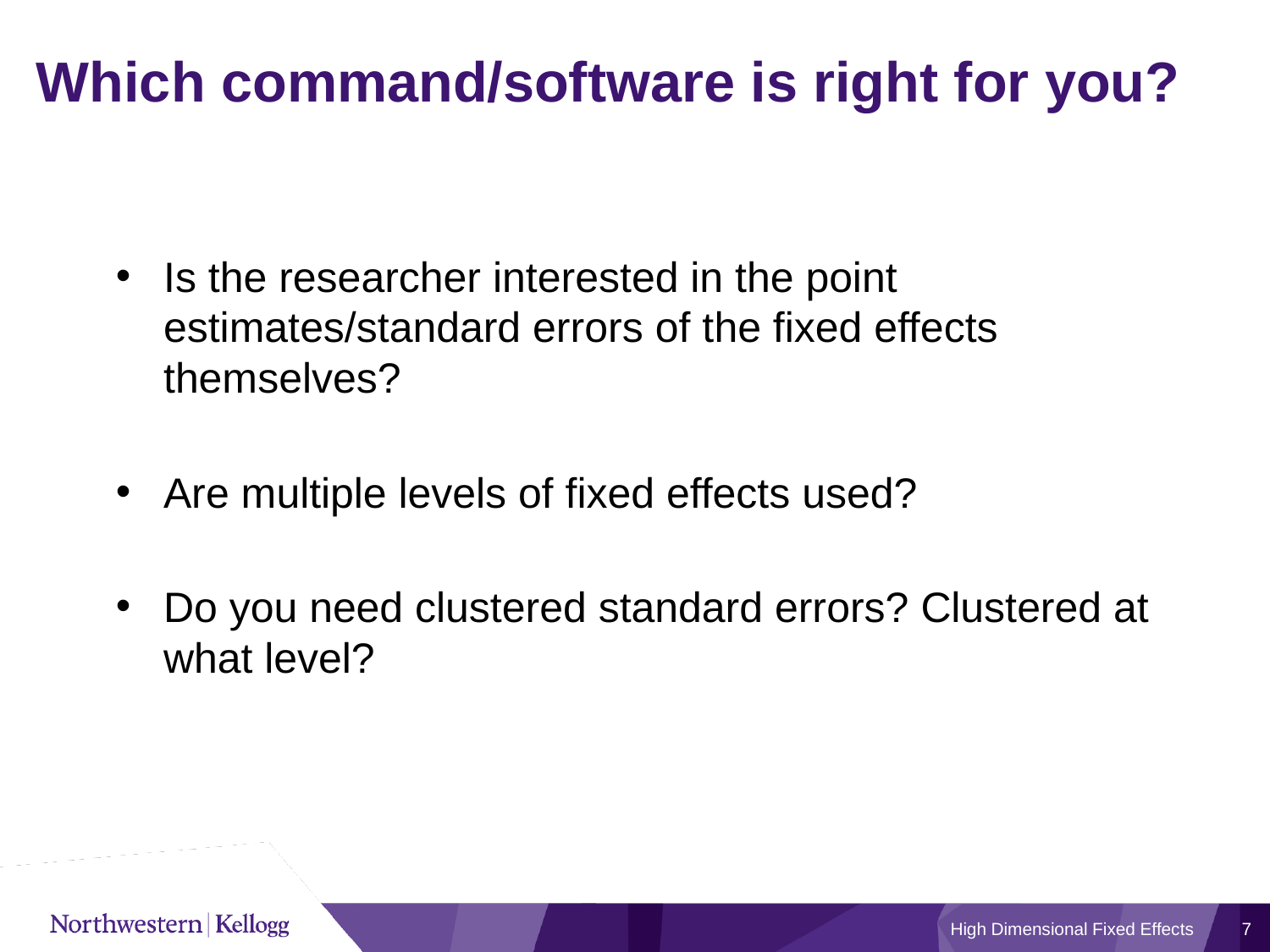

# Which command/software is right for you?
Is the researcher interested in the point estimates/standard errors of the fixed effects themselves?

Are multiple levels of fixed effects used?

Do you need clustered standard errors? Clustered at what level?

High Dimensional Fixed Effects
7